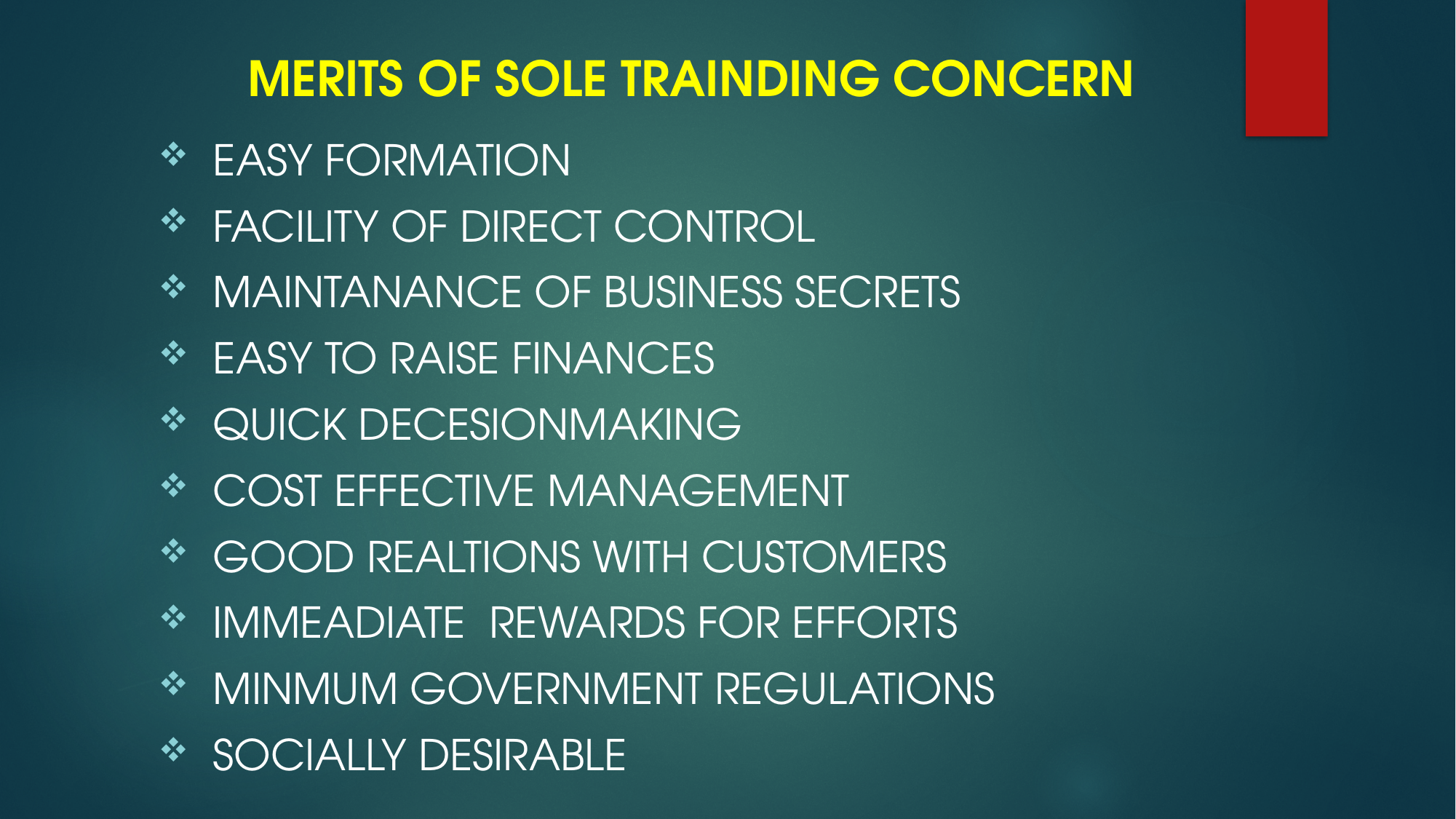

# MERITS OF SOLE TRAINDING CONCERN
EASY formation
FACILITY OF DIRECT CONTROL
MAINTANANCE OF BUSINESS SECRETS
EASY TO RAISE FINANCES
QUICK DECESIONMAKING
COST EFFECTIVE MANAGEMENT
GOOD REALTIONS WITH CUSTOMERS
IMMEADIATE  REWARDS FOR EFFORTS
MINMUM GOVERNMENT REGULATIONS
SOCIALLY DESIRABLE